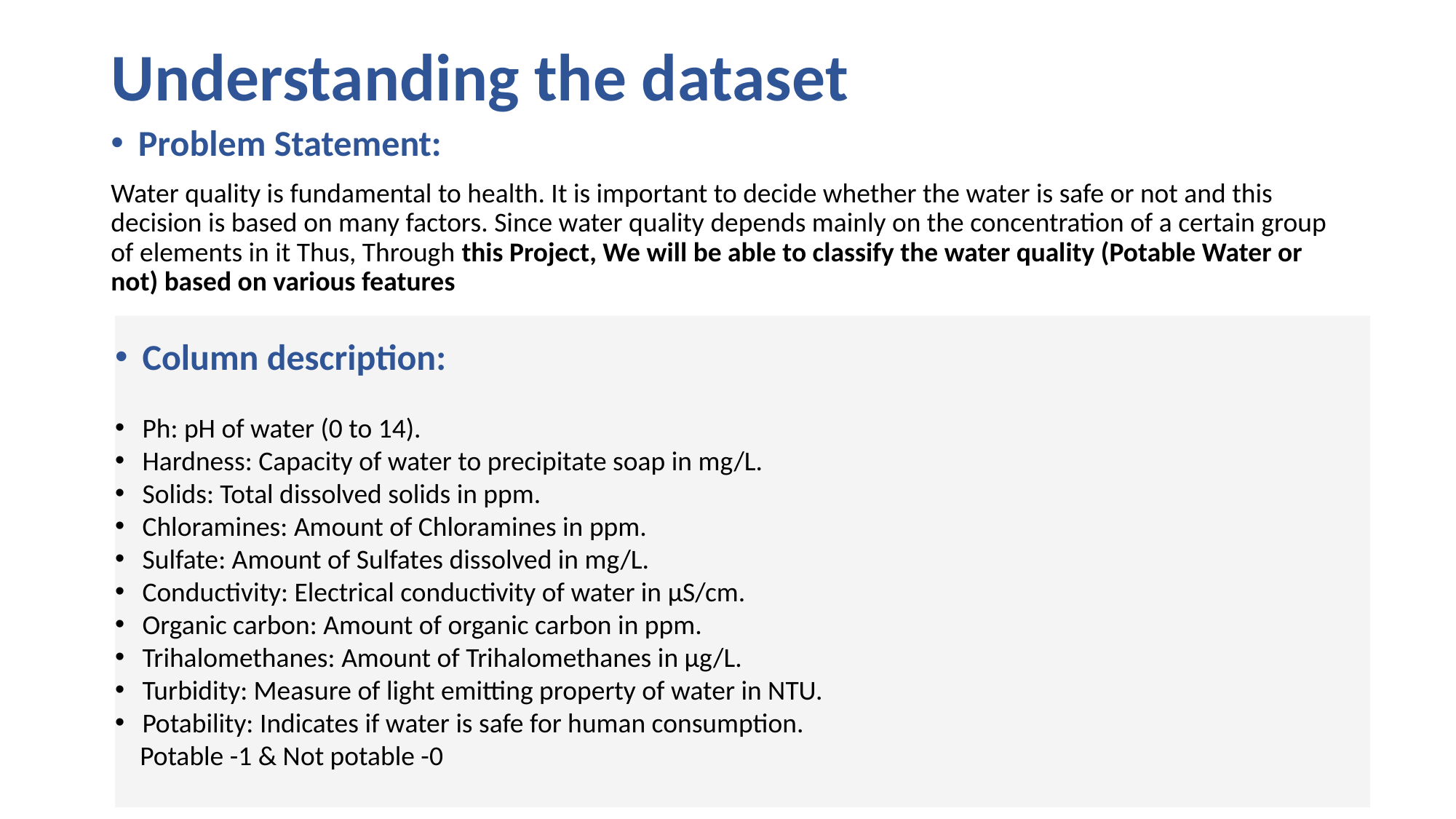

# Understanding the dataset
Problem Statement:
Water quality is fundamental to health. It is important to decide whether the water is safe or not and this decision is based on many factors. Since water quality depends mainly on the concentration of a certain group of elements in it Thus, Through this Project, We will be able to classify the water quality (Potable Water or not) based on various features

Column description:

Ph: pH of water (0 to 14).
Hardness: Capacity of water to precipitate soap in mg/L.
Solids: Total dissolved solids in ppm.
Chloramines: Amount of Chloramines in ppm.
Sulfate: Amount of Sulfates dissolved in mg/L.
Conductivity: Electrical conductivity of water in μS/cm.
Organic carbon: Amount of organic carbon in ppm.
Trihalomethanes: Amount of Trihalomethanes in μg/L.
Turbidity: Measure of light emitting property of water in NTU.
Potability: Indicates if water is safe for human consumption.
    Potable -1 & Not potable -0